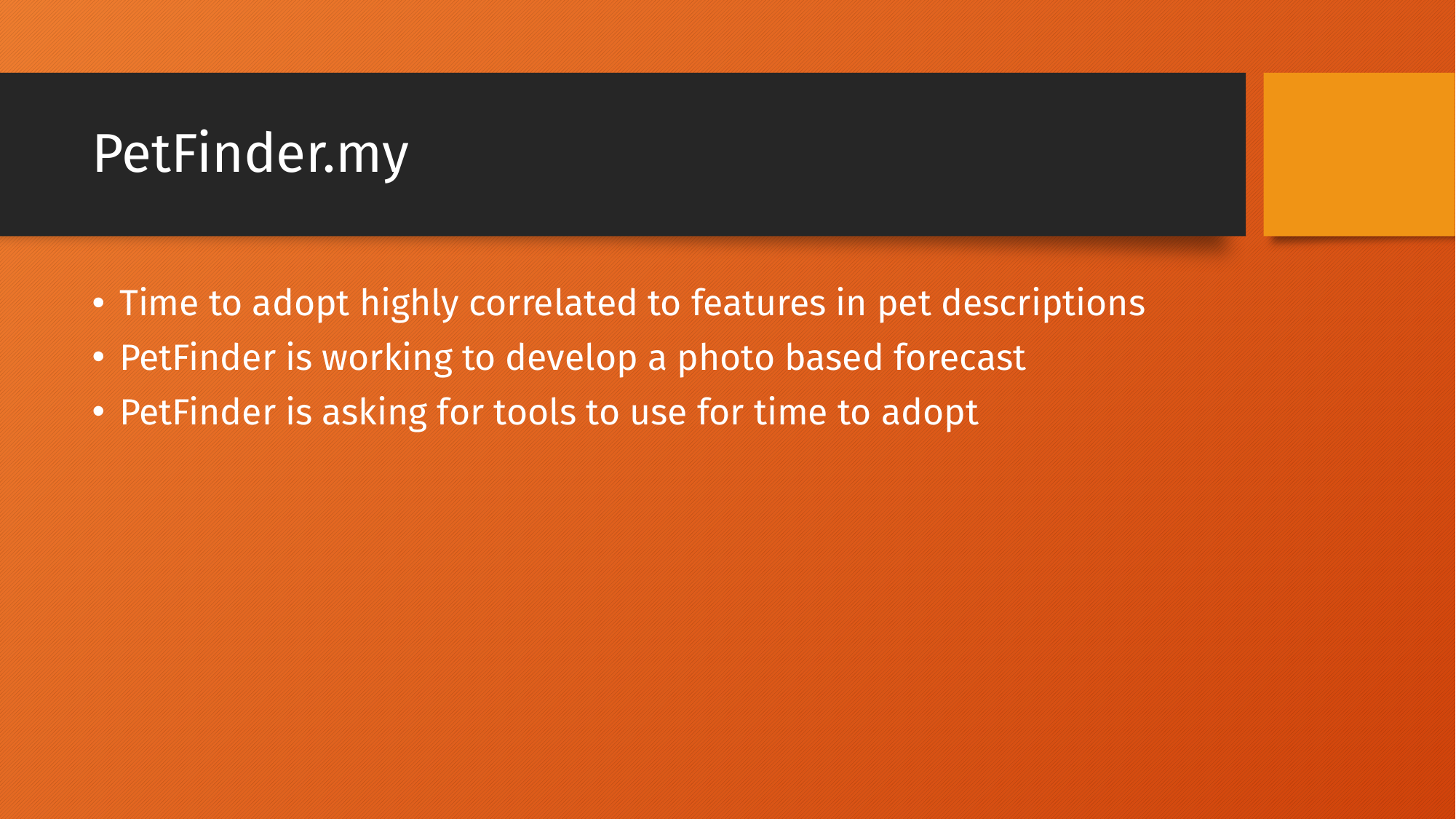

# PetFinder.my
Time to adopt highly correlated to features in pet descriptions
PetFinder is working to develop a photo based forecast
PetFinder is asking for tools to use for time to adopt